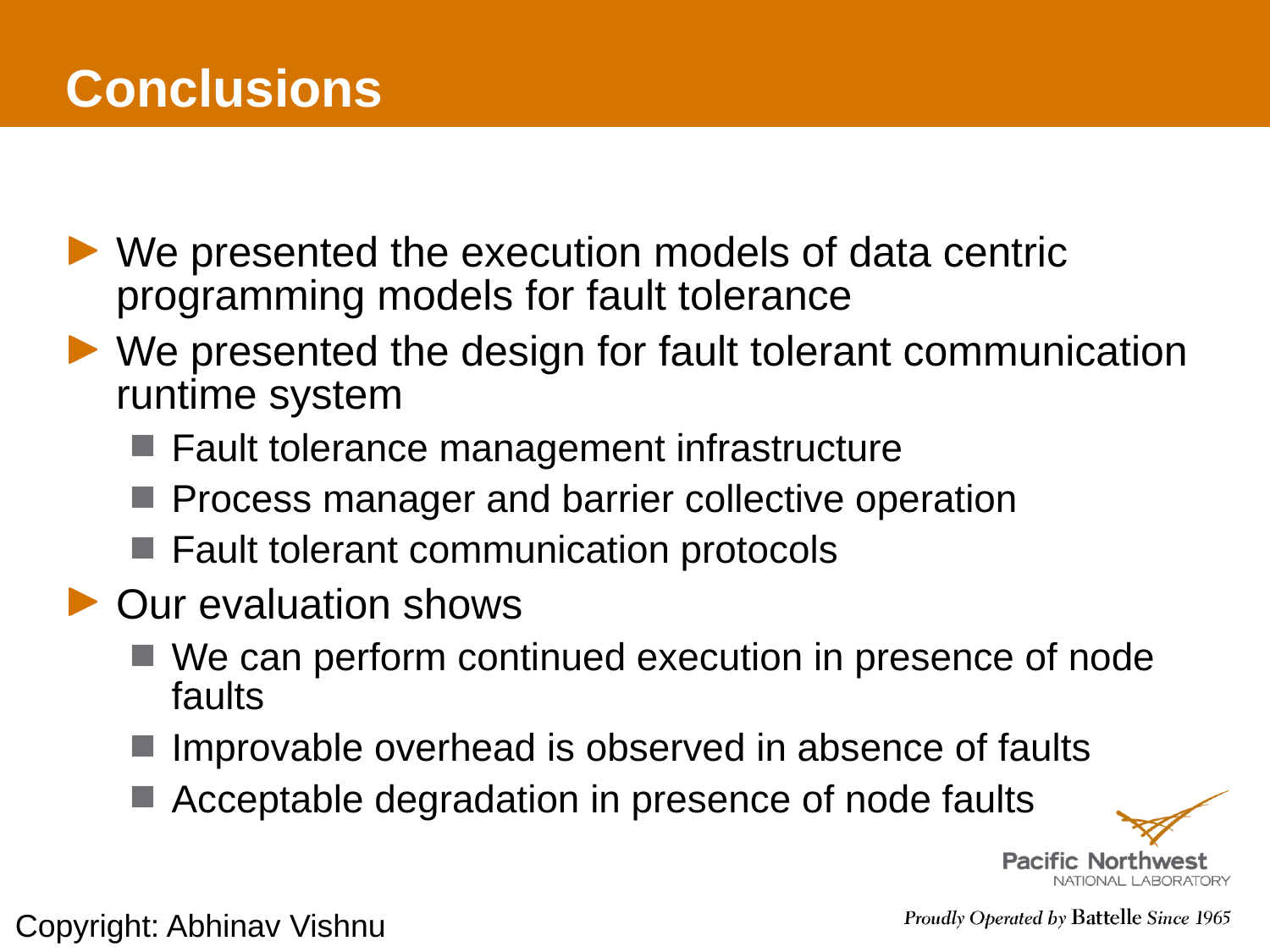

# Conclusions
We presented the execution models of data centric programming models for fault tolerance
We presented the design for fault tolerant communication runtime system
Fault tolerance management infrastructure
Process manager and barrier collective operation
Fault tolerant communication protocols
Our evaluation shows
We can perform continued execution in presence of node faults
Improvable overhead is observed in absence of faults
Acceptable degradation in presence of node faults